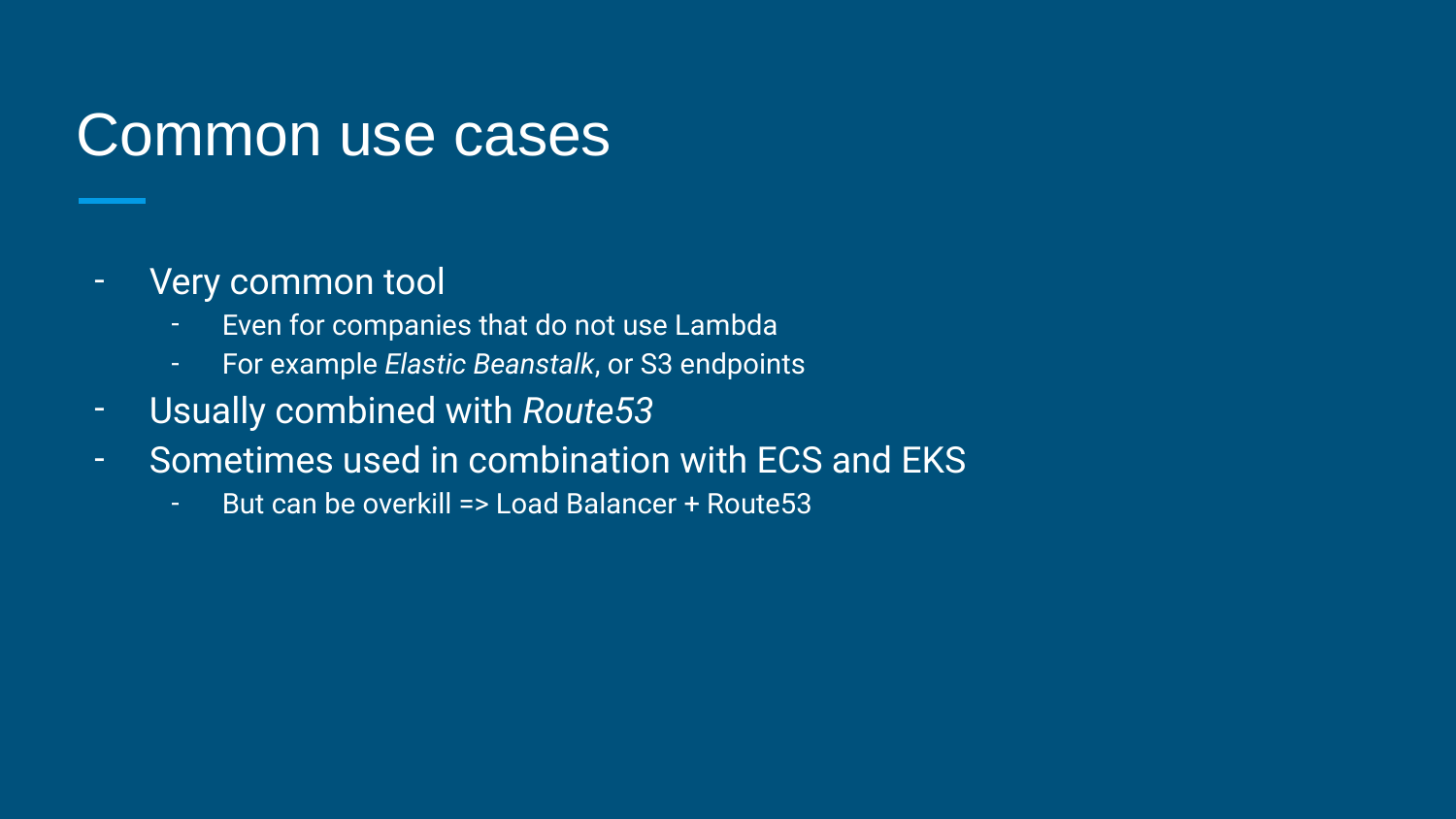

# Common use cases
Very common tool
Even for companies that do not use Lambda
For example Elastic Beanstalk, or S3 endpoints
Usually combined with Route53
Sometimes used in combination with ECS and EKS
But can be overkill => Load Balancer + Route53